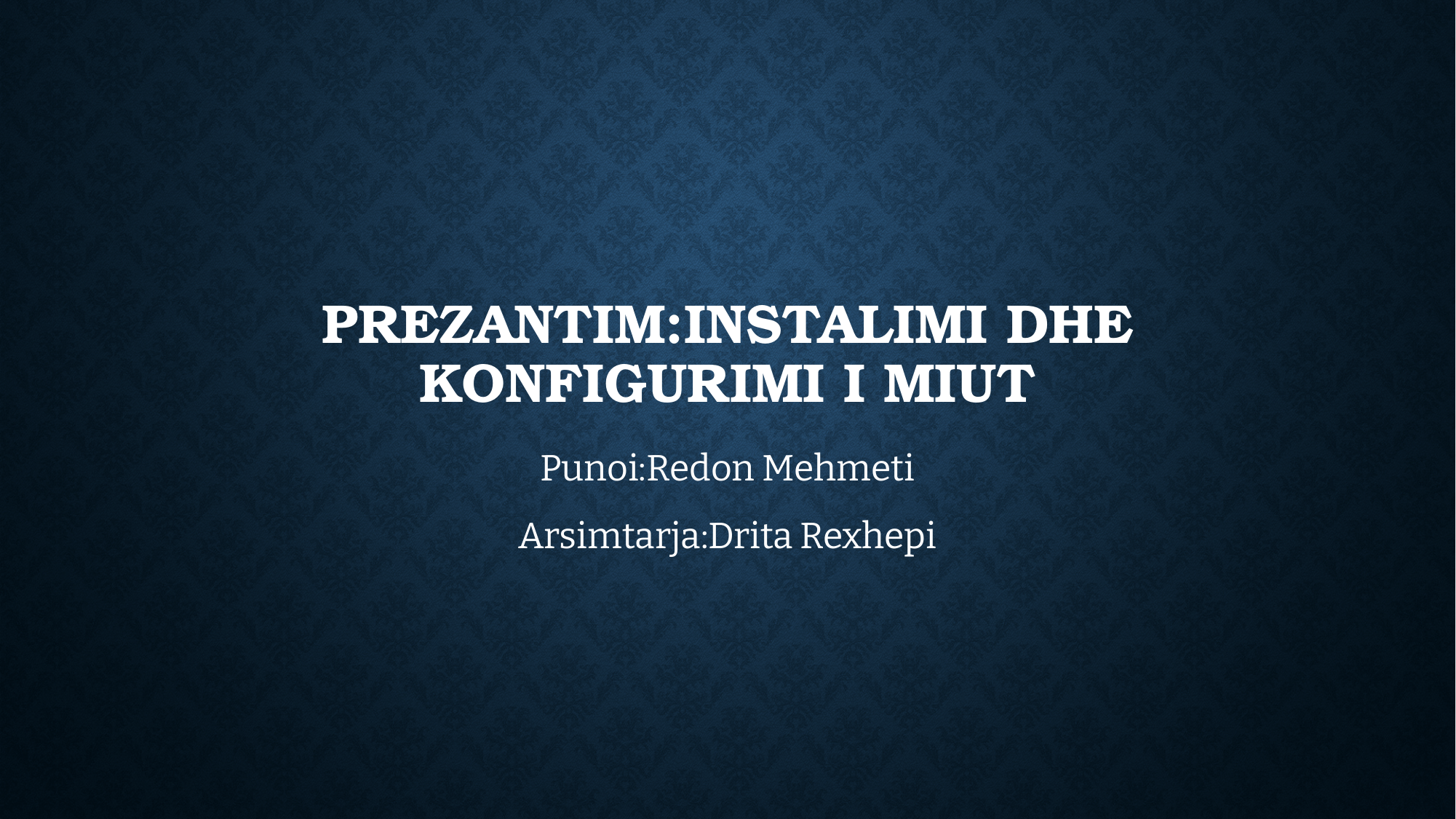

# Prezantim:instalimi dhe konfigurimi I miut
Punoi:Redon Mehmeti
Arsimtarja:Drita Rexhepi